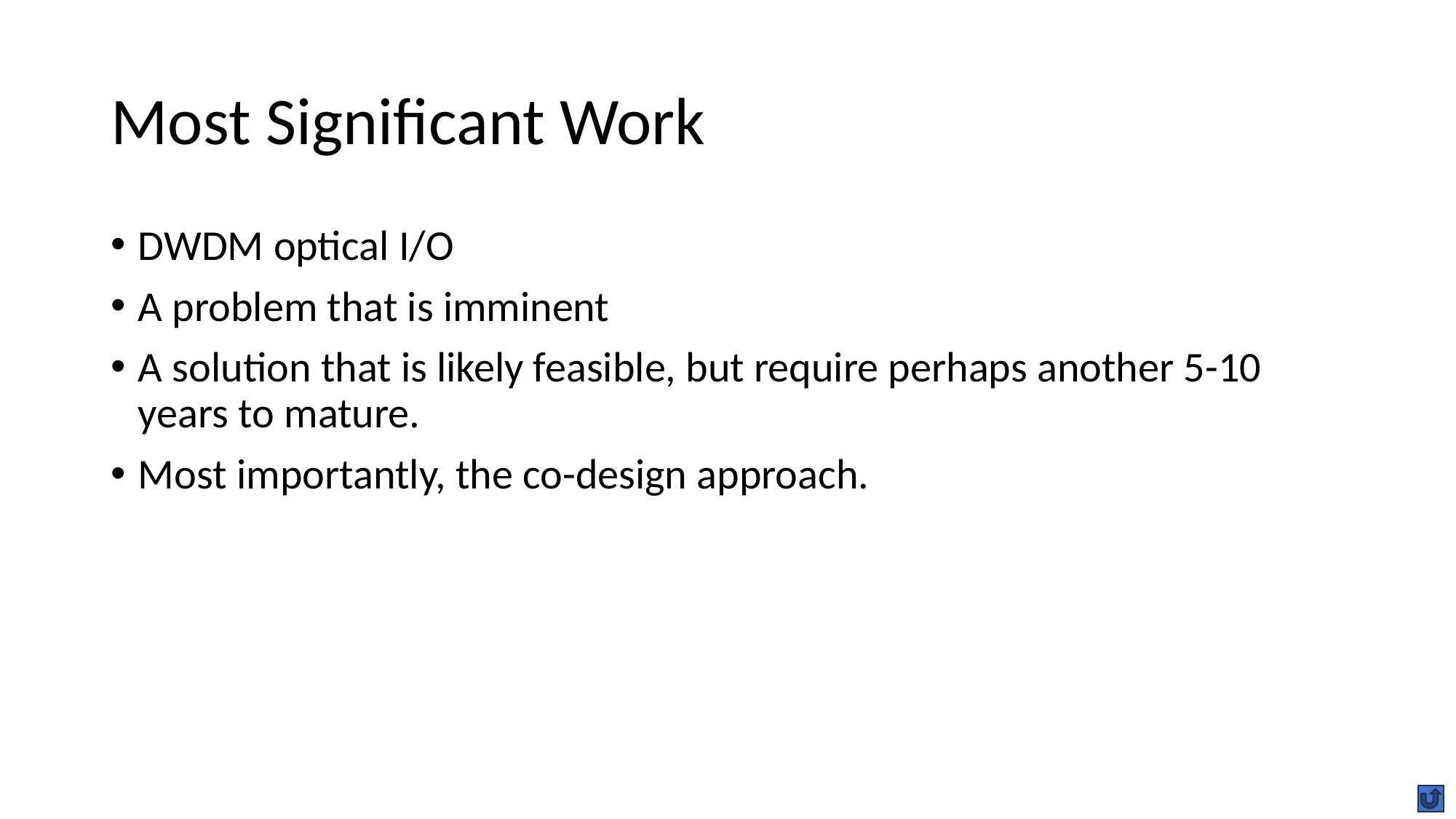

# Most Significant Work
DWDM optical I/O
A problem that is imminent
A solution that is likely feasible, but require perhaps another 5-10 years to mature.
Most importantly, the co-design approach.